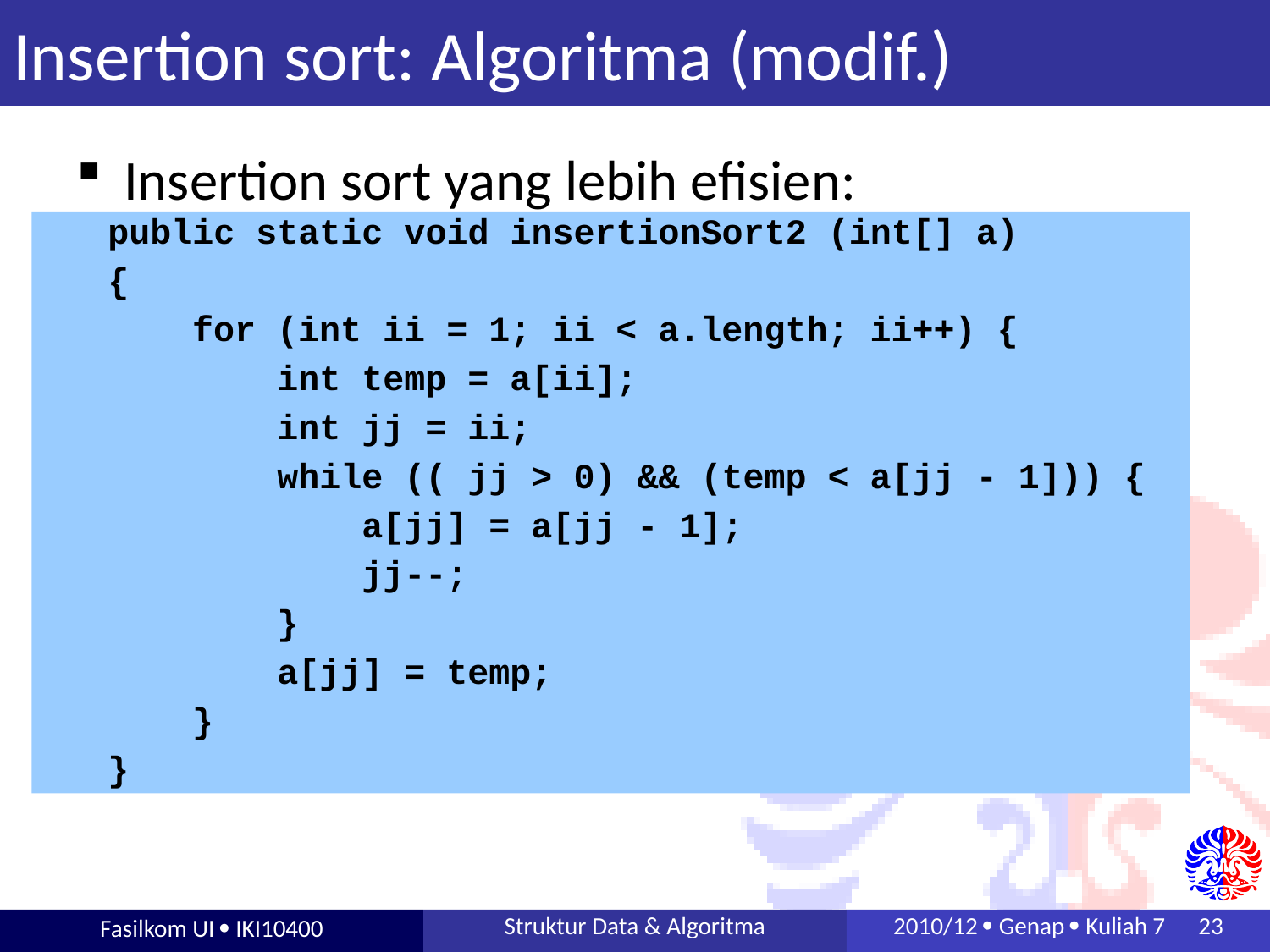

# Insertion sort: Algoritma (modif.)
Insertion sort yang lebih efisien:
public static void insertionSort2 (int[] a)
{
    for (int ii = 1; ii < a.length; ii++) {
        int temp = a[ii];
        int jj = ii;
        while (( jj > 0) && (temp < a[jj - 1])) {
            a[jj] = a[jj - 1];
            jj--;
        }
        a[jj] = temp;
    }
}